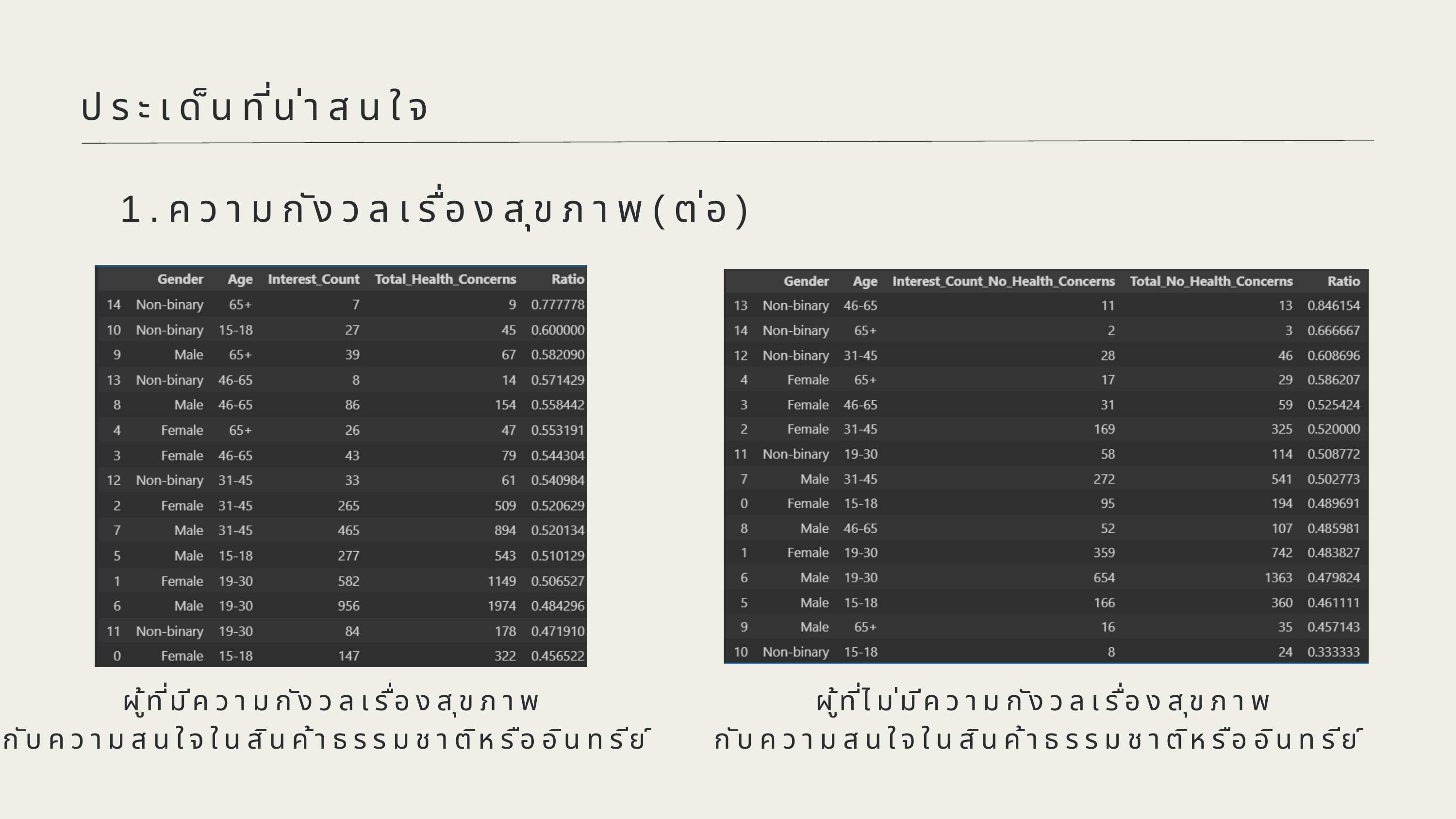

ประเด็นที่น่าสนใจ

1.ความกังวลเรื่องสุขภาพ(ต่อ)

ผู้ที่มีความกังวลเรื่องสุขภาพ
กับความสนใจในสินค้าธรรมชาติหรืออินทรีย์

ผู้ที่ไม่มีความกังวลเรื่องสุขภาพ
กับความสนใจในสินค้าธรรมชาติหรืออินทรีย์